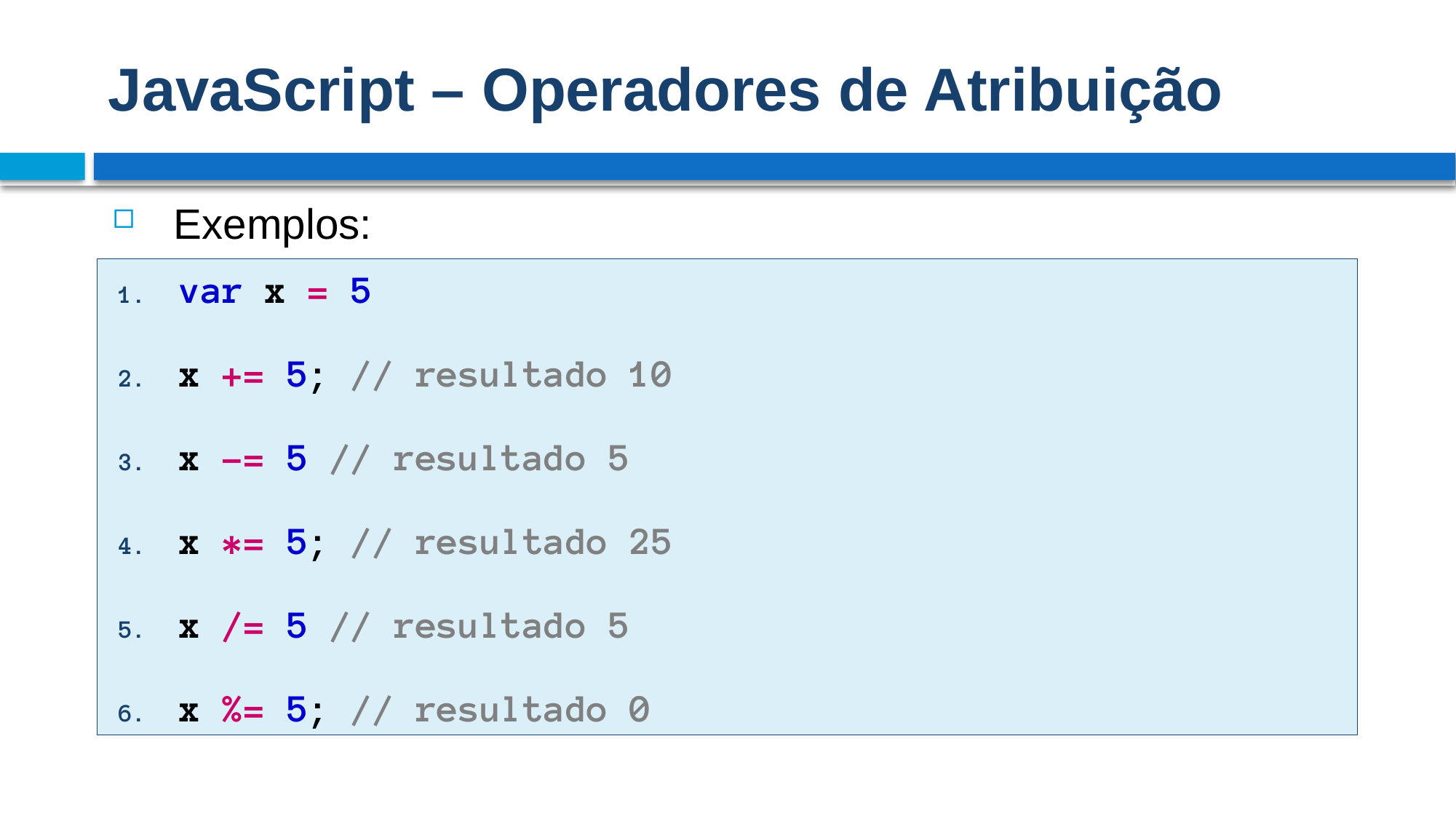

# JavaScript – Operadores de Atribuição
39
Exemplos:
var x = 5
x += 5; // resultado 10
x -= 5 // resultado 5
x *= 5; // resultado 25
x /= 5 // resultado 5
x %= 5; // resultado 0